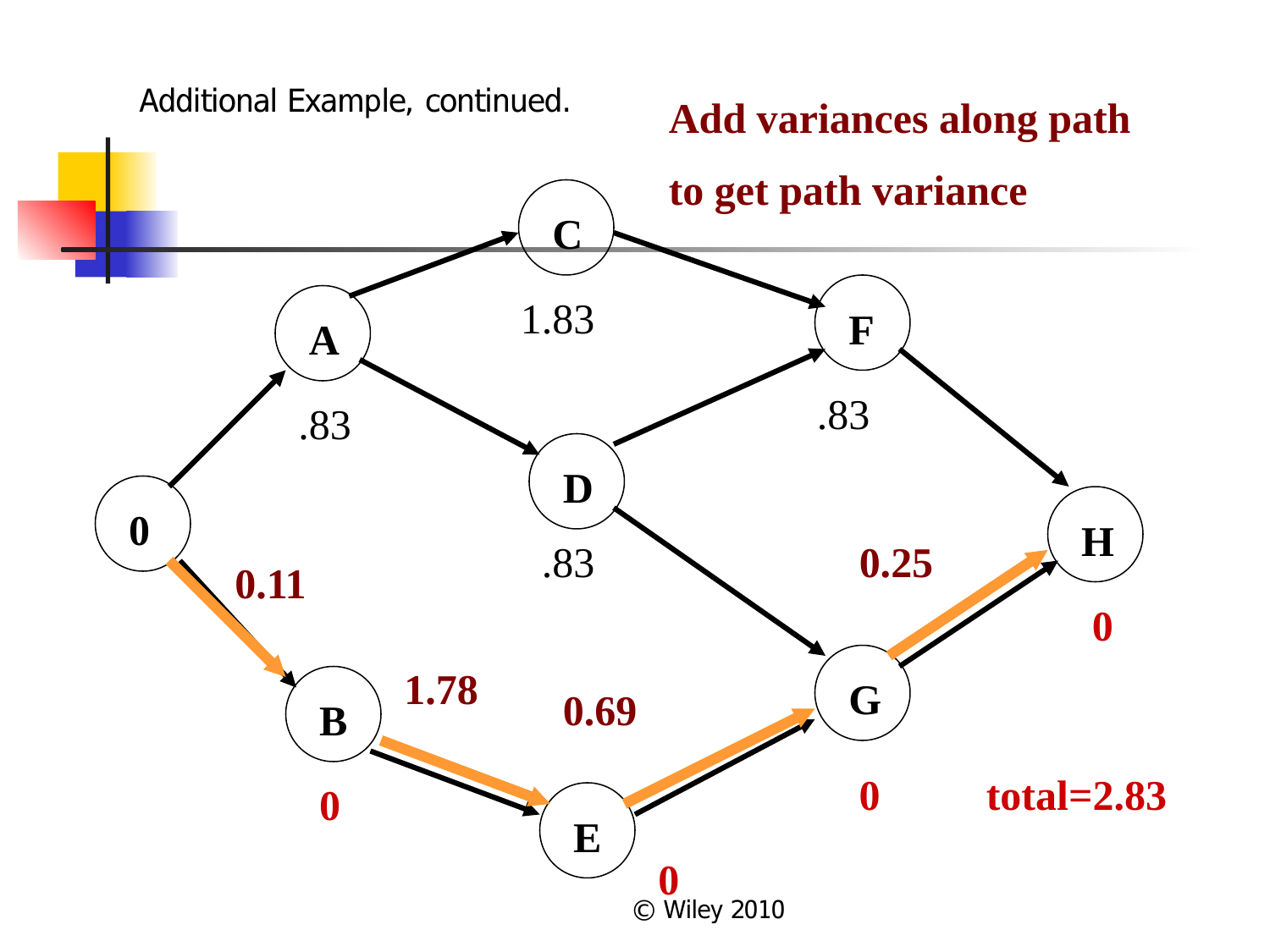

Additional Example, continued.
Add variances along path
to get path variance

C

F

A

D

0

H

G

B

E
1.83
.83
.83
.83
0.25
0.11

0
1.78
0.69

0
total=2.83
0
0
© Wiley 2010